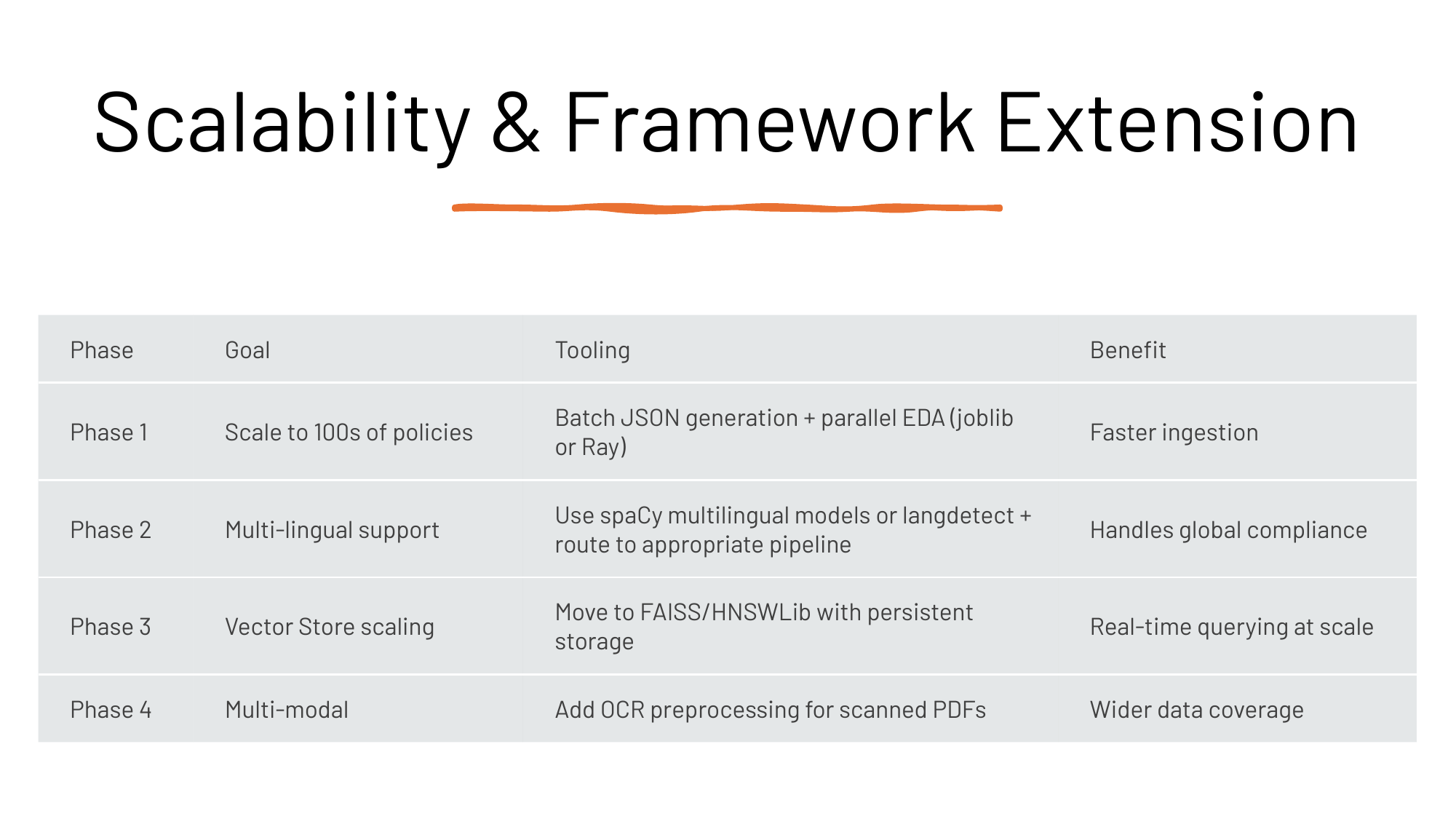

# Scalability & Framework Extension

| Phase | Goal | Tooling | Benefit |
| --- | --- | --- | --- |
| Phase 1 | Scale to 100s of policies | Batch JSON generation + parallel EDA (joblib or Ray) | Faster ingestion |
| Phase 2 | Multi-lingual support | Use spaCy multilingual models or langdetect + route to appropriate pipeline | Handles global compliance |
| Phase 3 | Vector Store scaling | Move to FAISS/HNSWLib with persistent storage | Real-time querying at scale |
| Phase 4 | Multi-modal | Add OCR preprocessing for scanned PDFs | Wider data coverage |